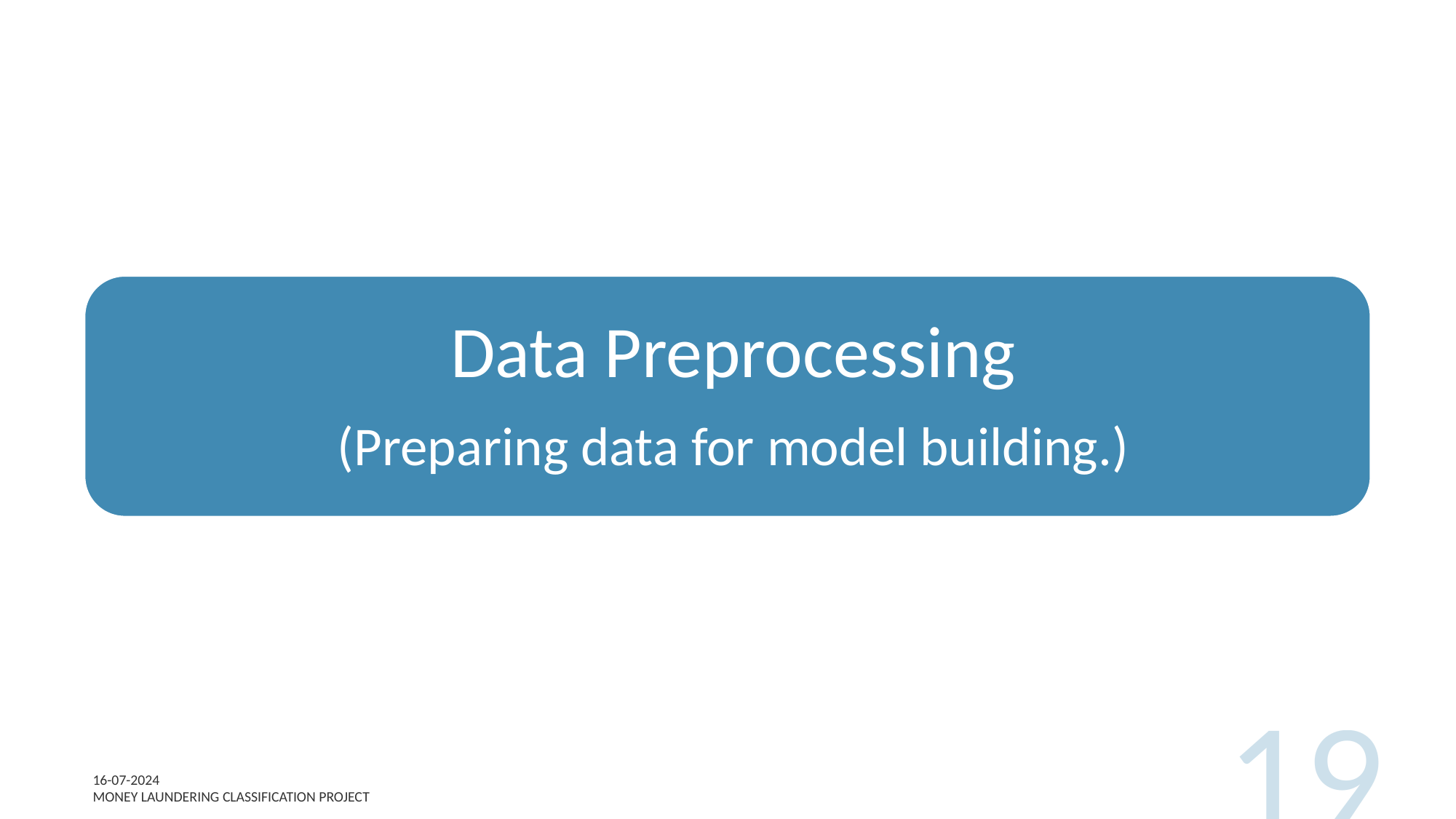

Data Preprocessing
(Preparing data for model building.)
19
16-07-2024
Money Laundering Classification Project